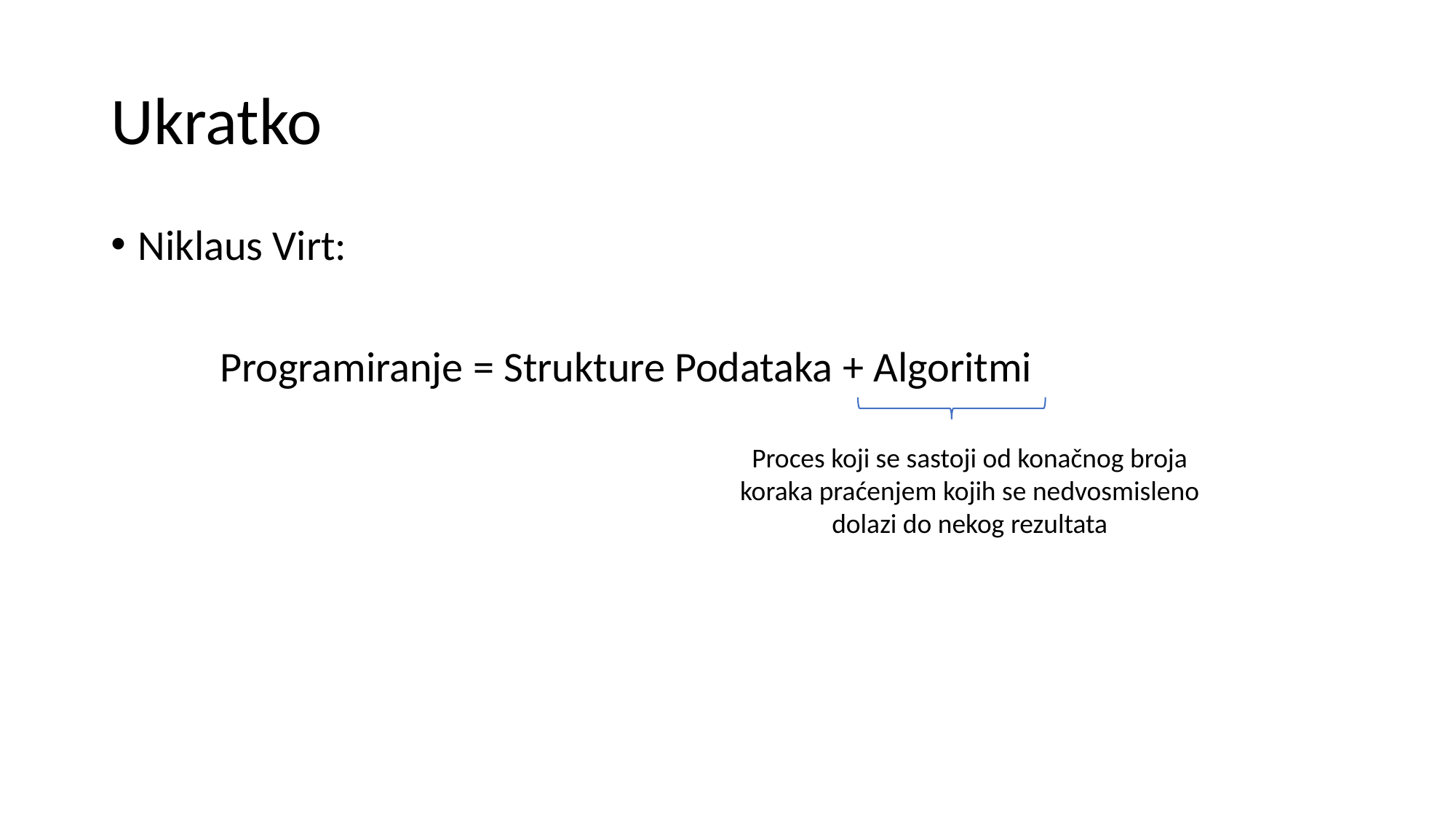

# Ukratko
Niklaus Virt:

	Programiranje = Strukture Podataka + Algoritmi

Proces koji se sastoji od konačnog broja koraka praćenjem kojih se nedvosmisleno dolazi do nekog rezultata